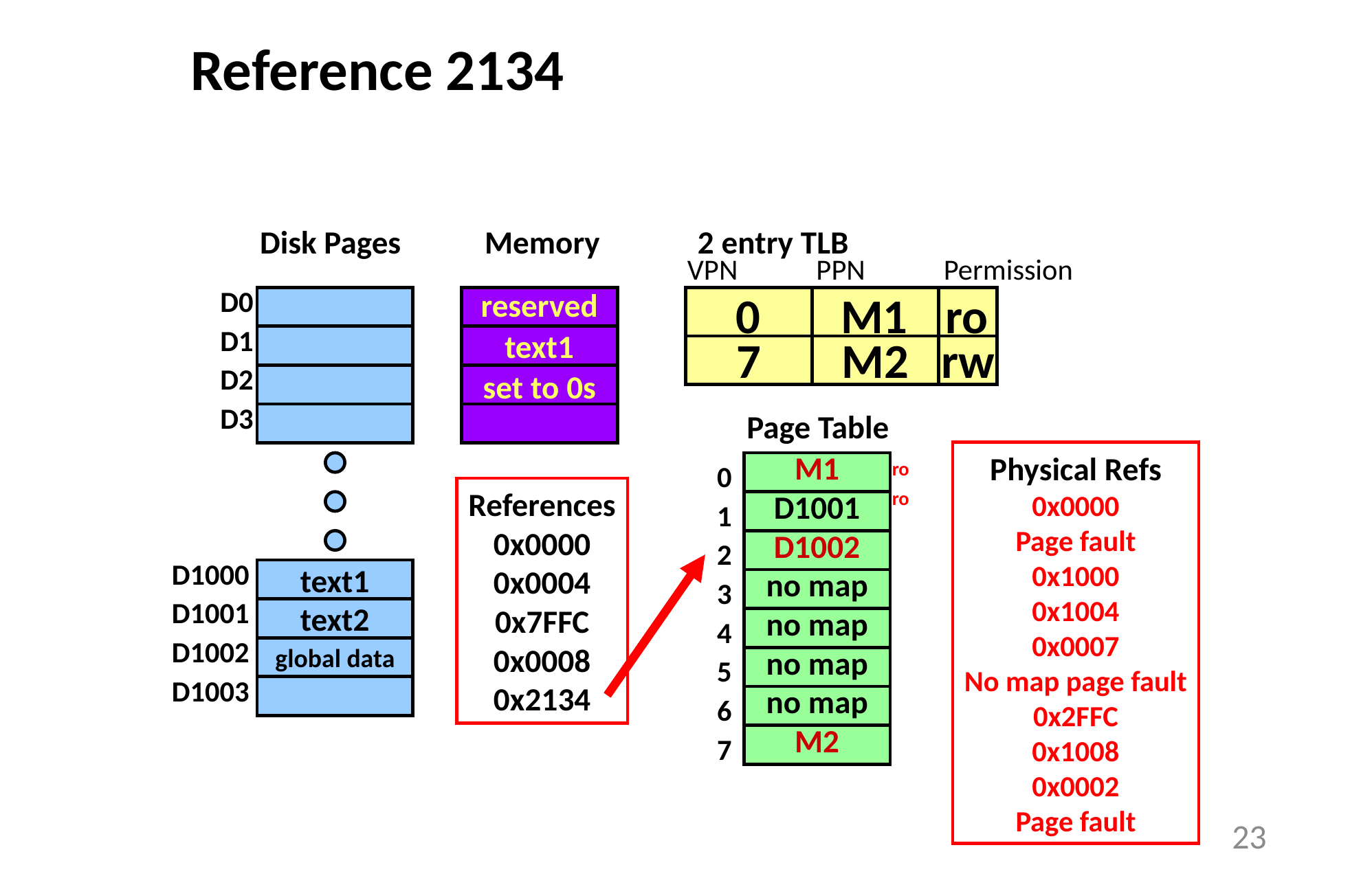

Reference 2134
Disk Pages
Memory
2 entry TLB
VPN            PPN            Permission
D0
reserved

0
M1
ro
D1
text1

7
M2
rw

D2

set to 0s
D3
Page Table

Physical Refs
0x0000
Page fault
0x1000
0x1004
0x0007
No map page fault
0x2FFC
0x1008
0x0002
Page fault
M1
ro
0

References
0x0000
0x0004
0x7FFC
0x0008
0x2134
ro
D1001
1

D1002
2

D1000

text1
no map
3

D1001
text2
no map
4

D1002
global data
no map
5

D1003

no map
6

M2
7

23